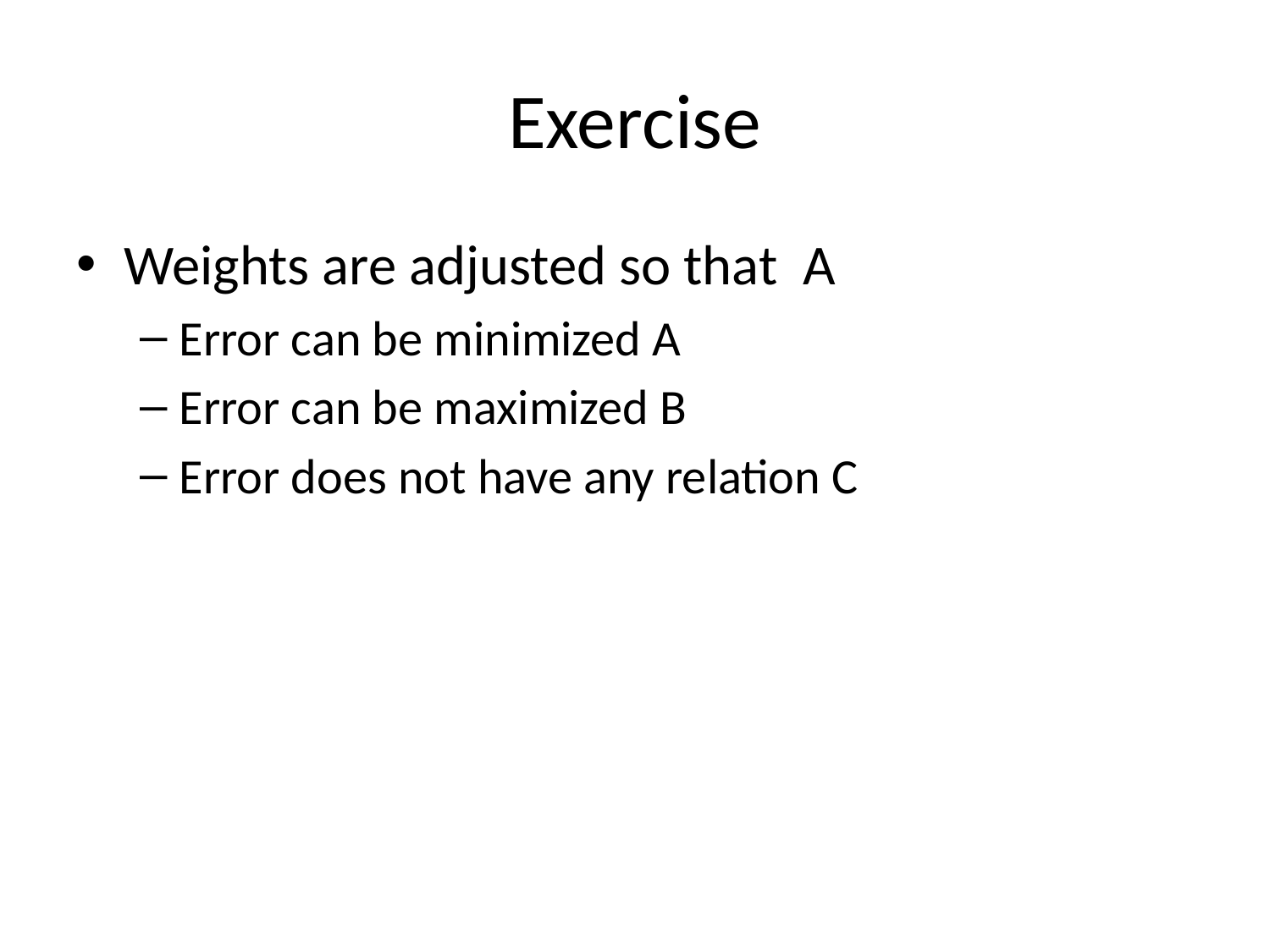

# Exercise
Weights are adjusted so that  A
Error can be minimized A
Error can be maximized B
Error does not have any relation C